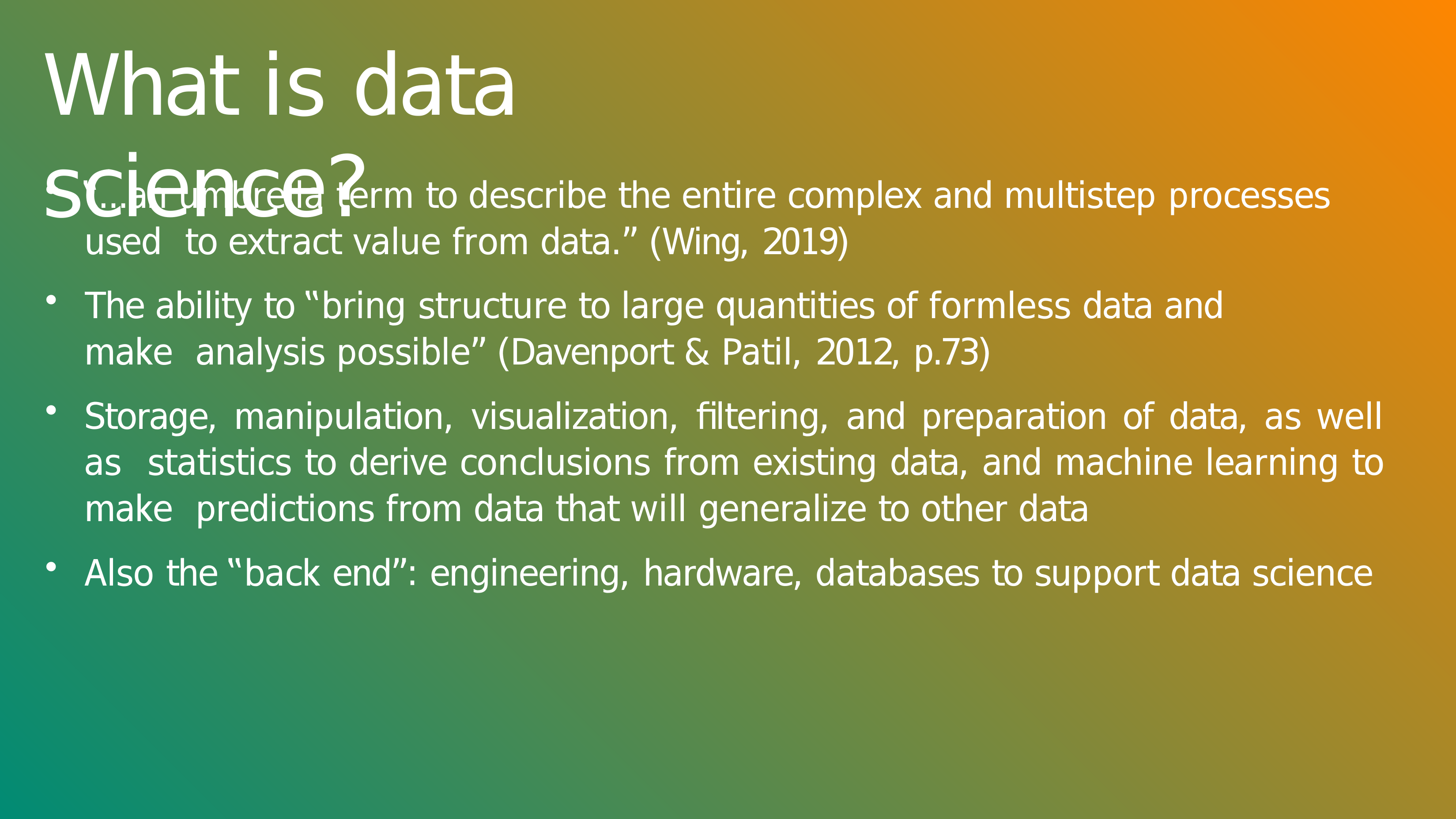

# What is data science?
“…an umbrella term to describe the entire complex and multistep processes used  to extract value from data.” (Wing, 2019)
The ability to “bring structure to large quantities of formless data and make  analysis possible” (Davenport & Patil, 2012, p.73)
Storage, manipulation, visualization, filtering, and preparation of data, as well as  statistics to derive conclusions from existing data, and machine learning to make  predictions from data that will generalize to other data
Also the “back end”: engineering, hardware, databases to support data science